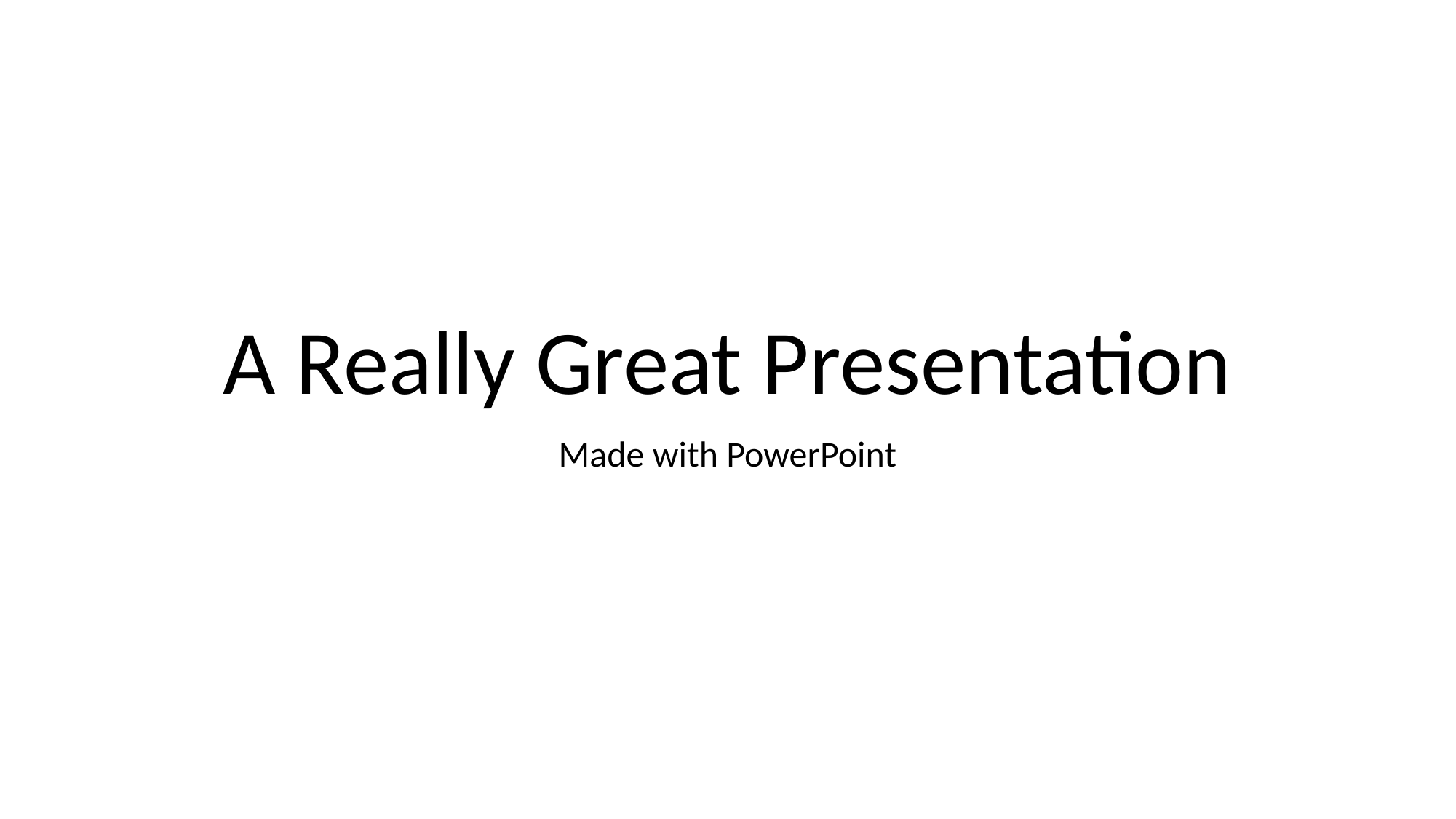

# A Really Great Presentation
Made with PowerPoint